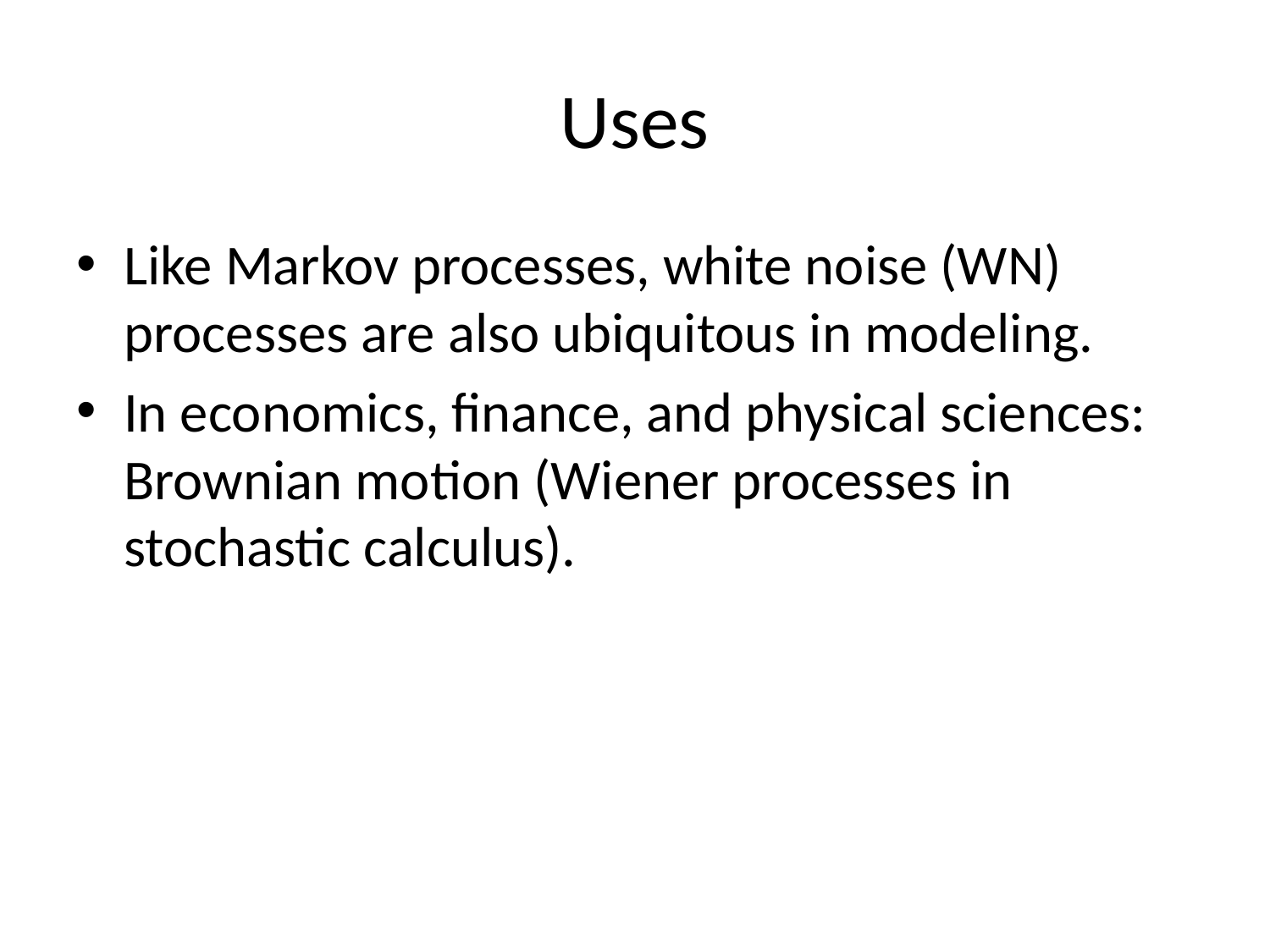

# Uses
Like Markov processes, white noise (WN) processes are also ubiquitous in modeling.
In economics, finance, and physical sciences: Brownian motion (Wiener processes in stochastic calculus).